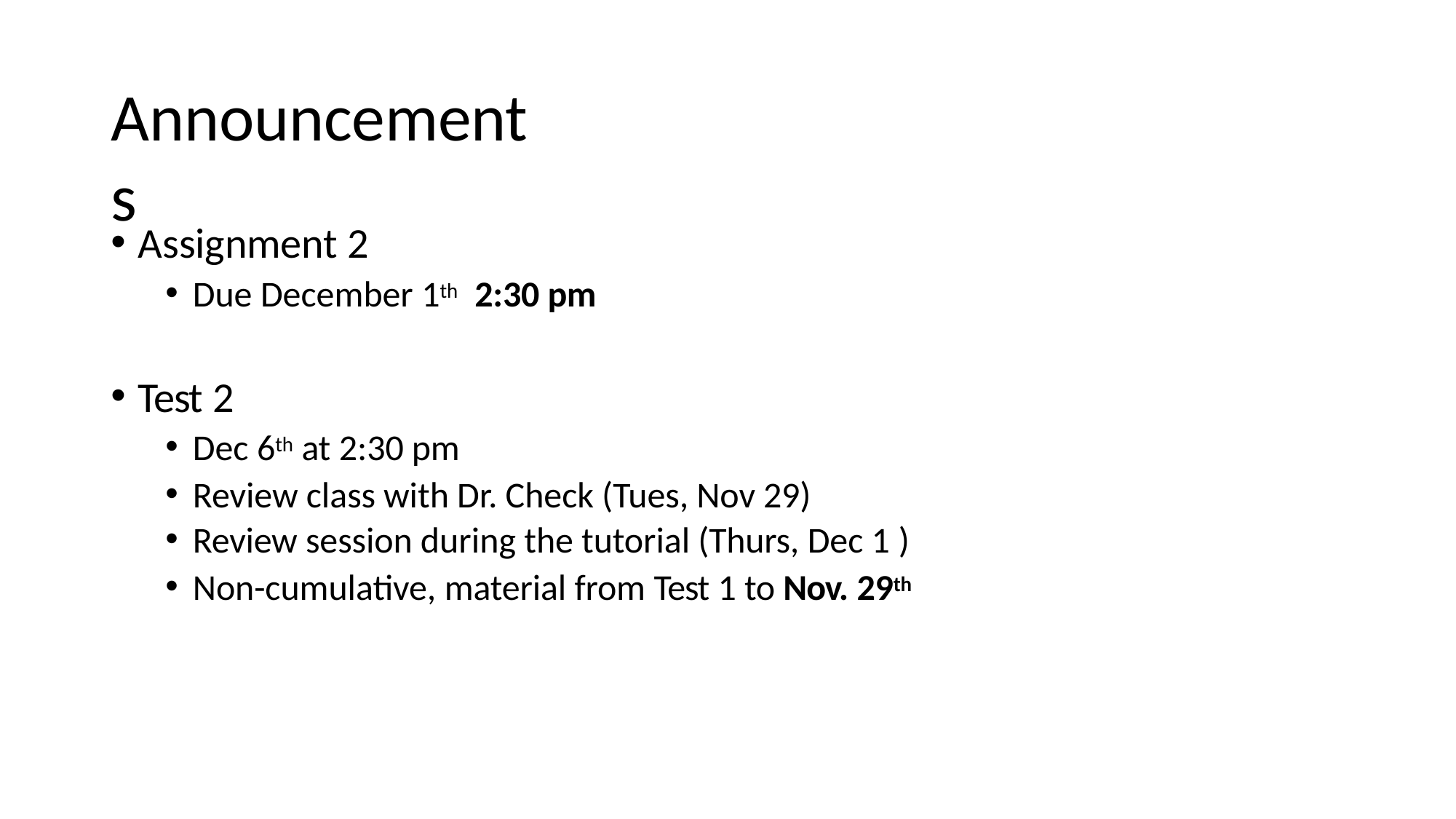

# Announcements
Assignment 2
Due December 1th  2:30 pm

Test 2
Dec 6th at 2:30 pm
Review class with Dr. Check (Tues, Nov 29)
Review session during the tutorial (Thurs, Dec 1 )
Non-cumulative, material from Test 1 to Nov. 29th